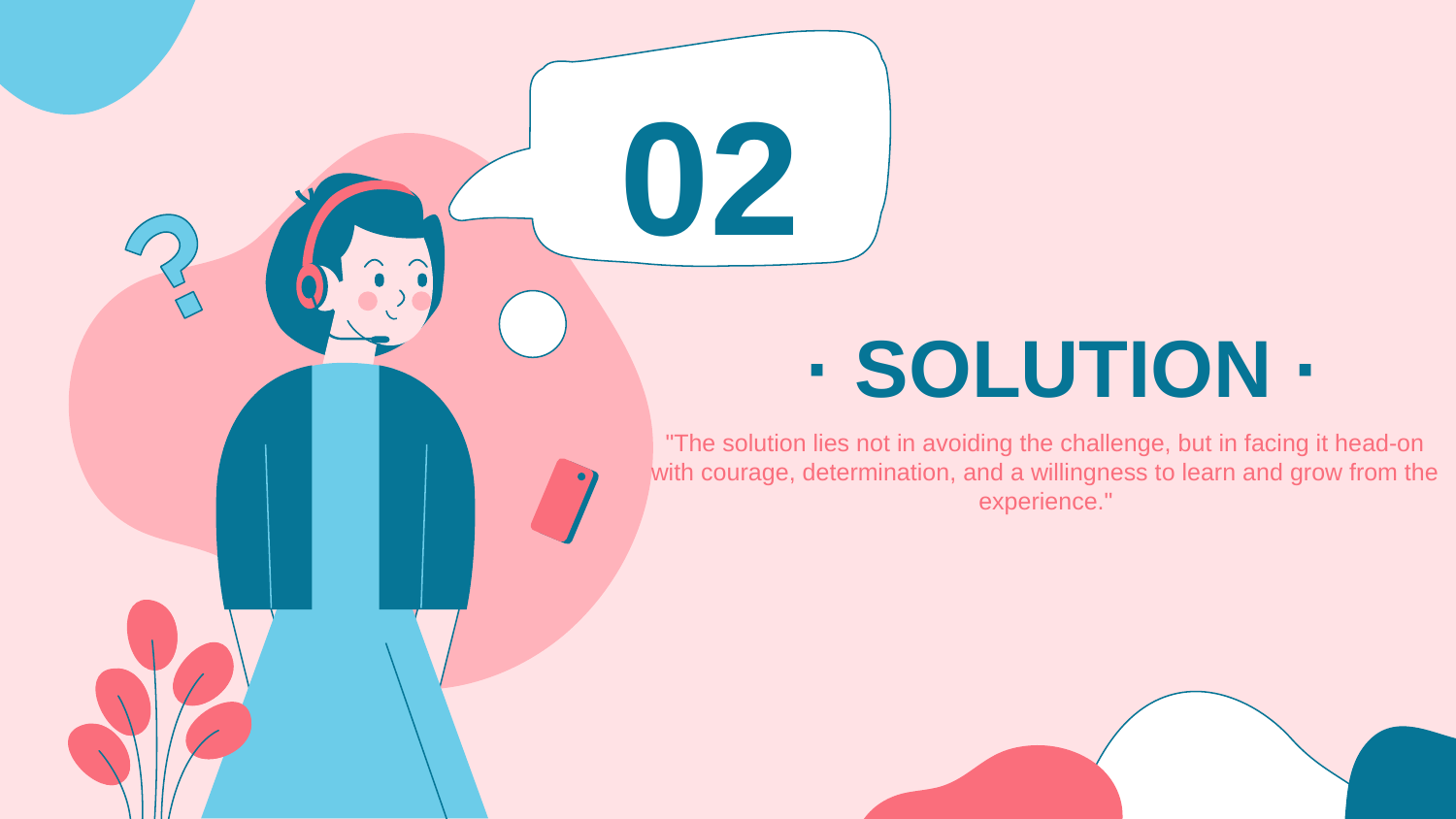

02
# · SOLUTION ·
"The solution lies not in avoiding the challenge, but in facing it head-on with courage, determination, and a willingness to learn and grow from the experience."